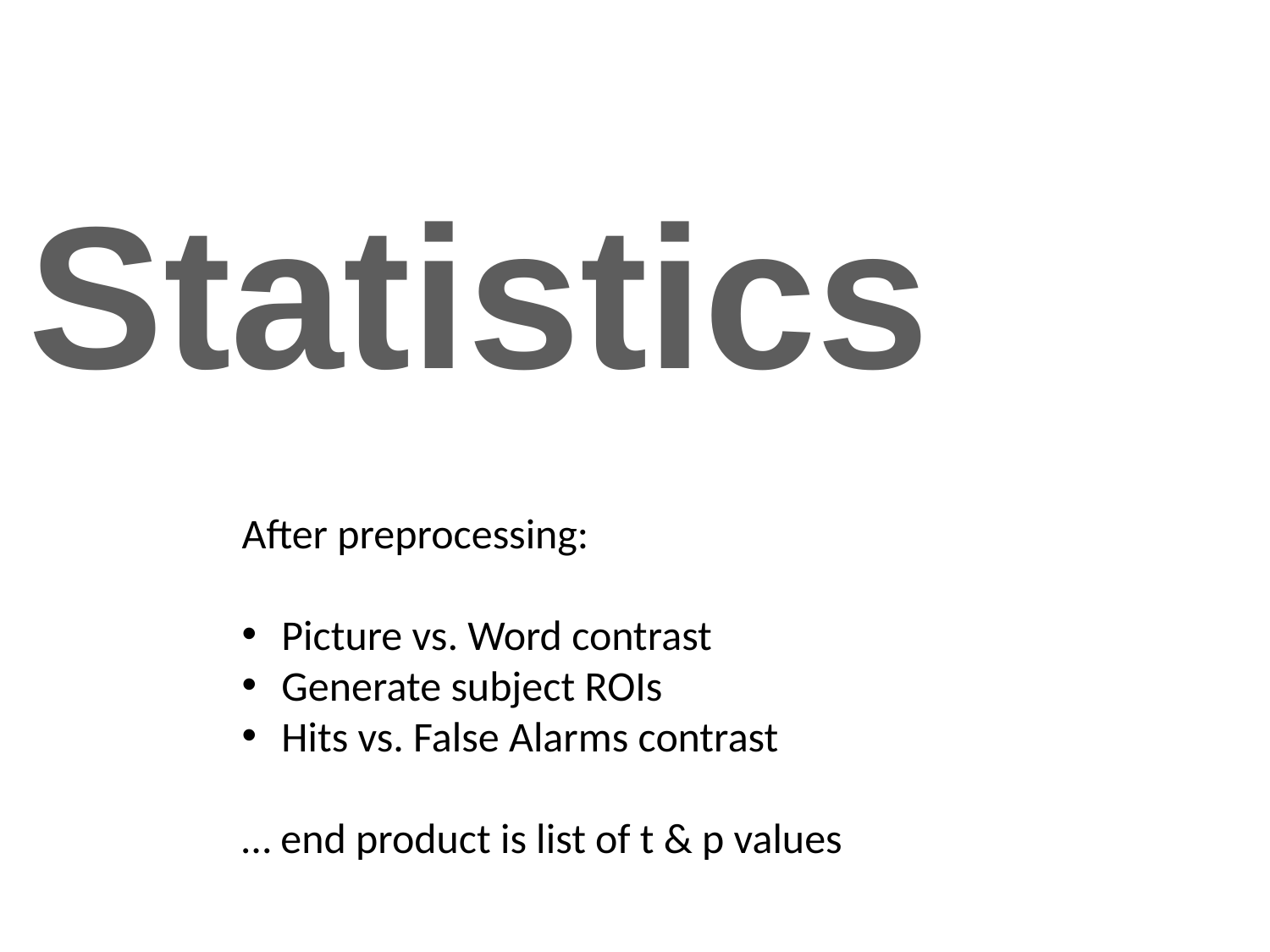

Statistics
After preprocessing:

Picture vs. Word contrast
Generate subject ROIs
Hits vs. False Alarms contrast

… end product is list of t & p values